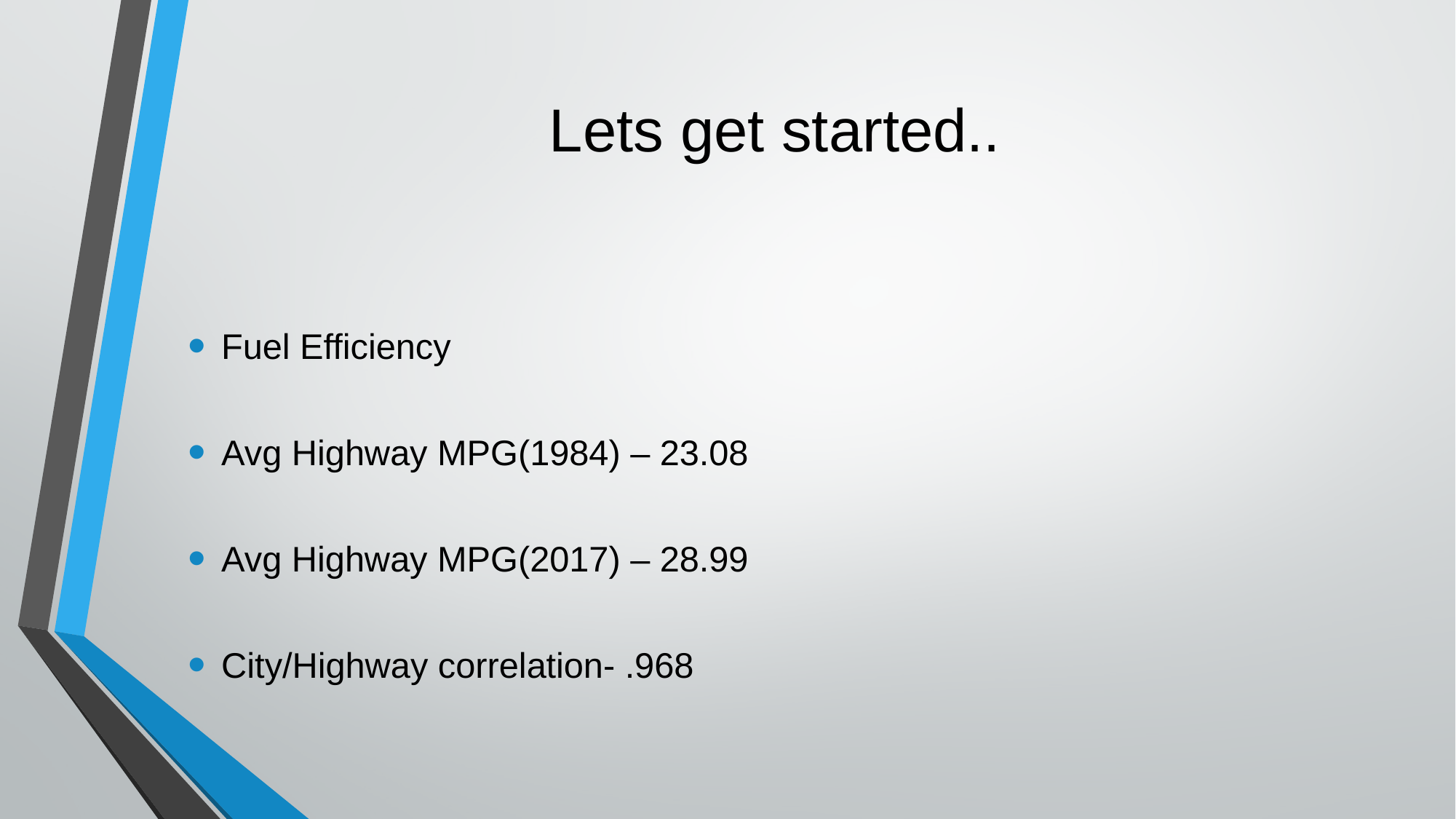

# Lets get started..
Fuel Efficiency

Avg Highway MPG(1984) – 23.08

Avg Highway MPG(2017) – 28.99

City/Highway correlation- .968